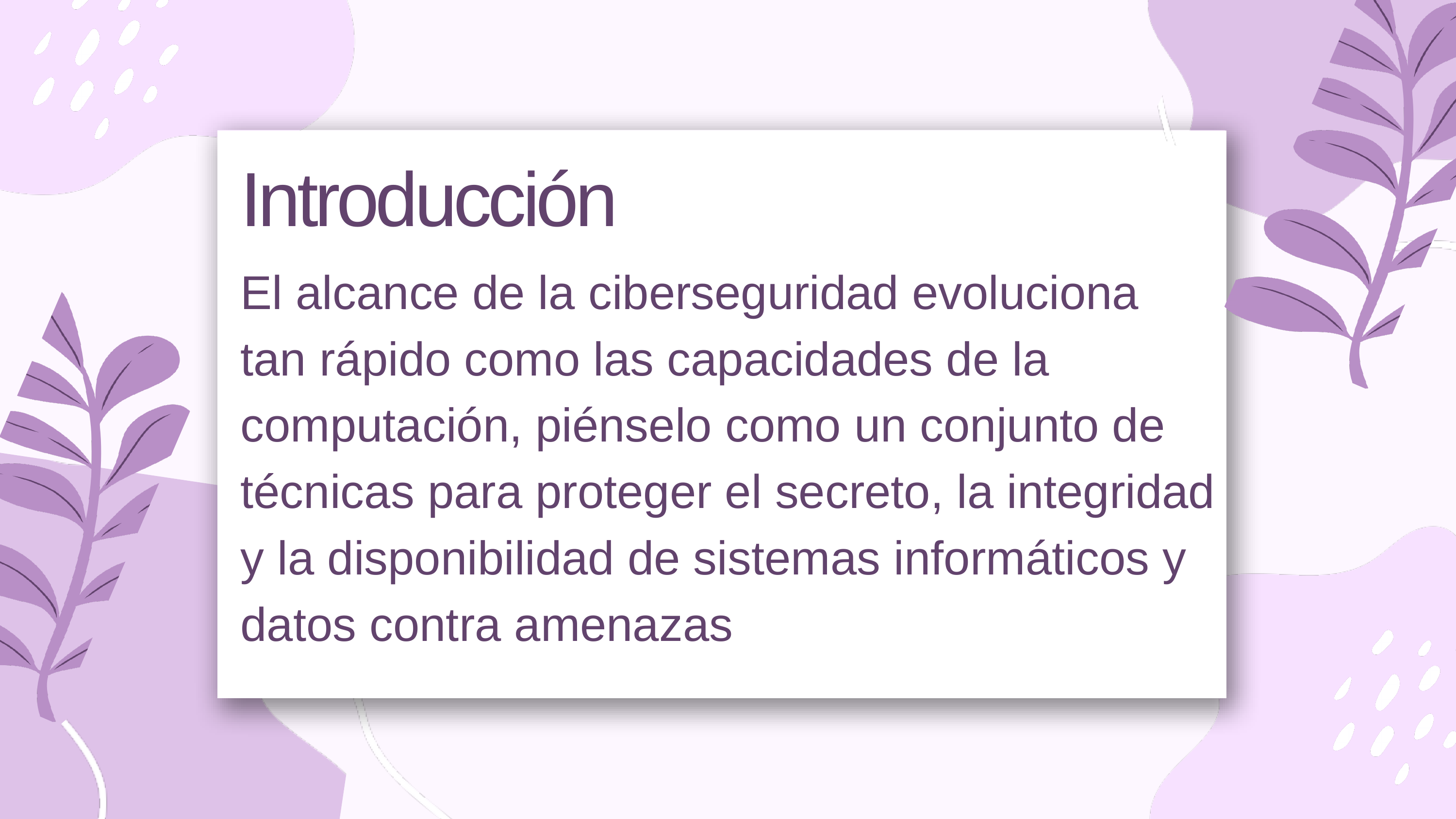

Introducción
El alcance de la ciberseguridad evoluciona tan rápido como las capacidades de la computación, piénselo como un conjunto de técnicas para proteger el secreto, la integridad y la disponibilidad de sistemas informáticos y datos contra amenazas